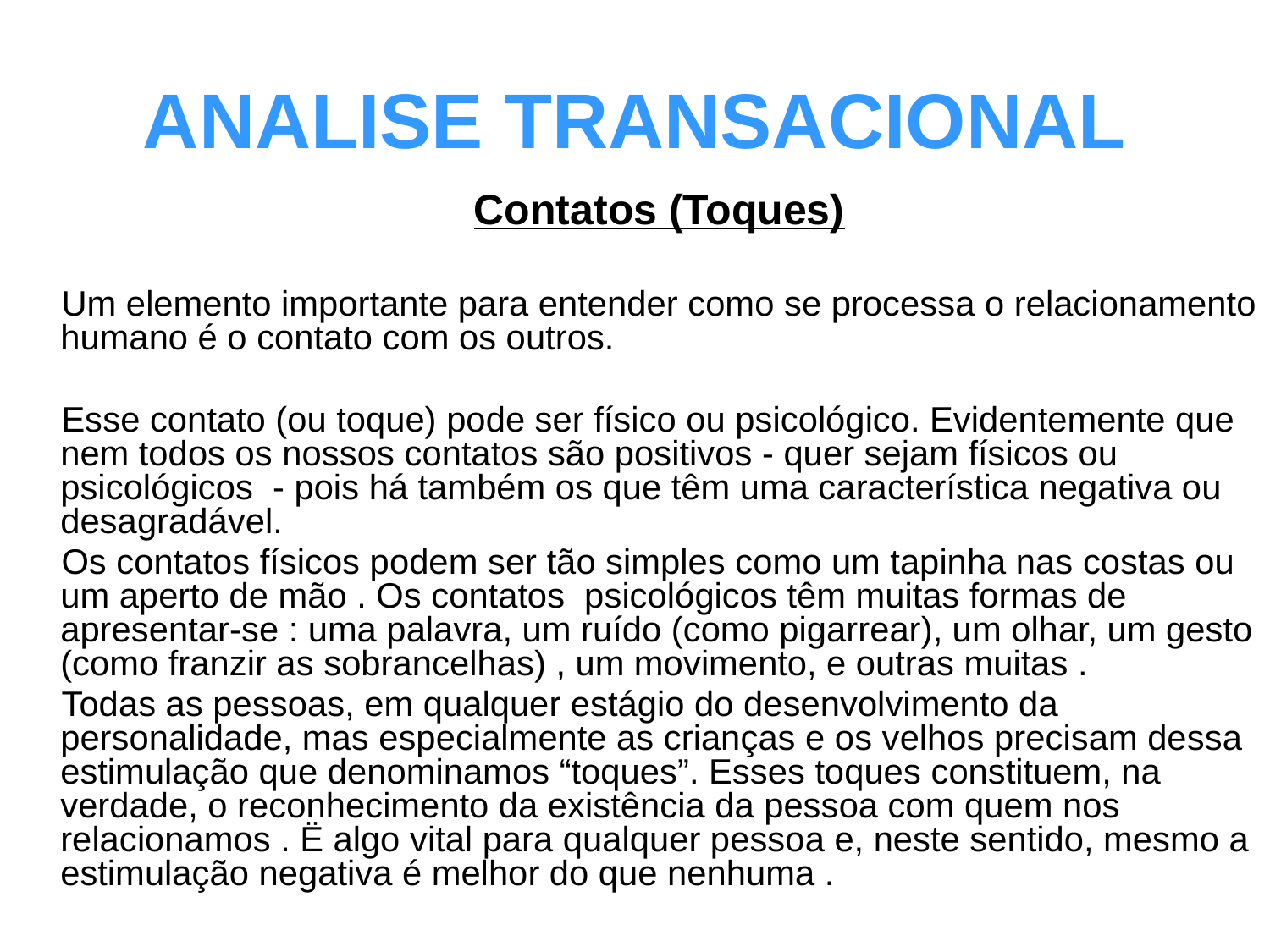

# ANALISE TRANSACIONAL
     Contatos (Toques)

     Um elemento importante para entender como se processa o relacionamento humano é o contato com os outros.

     Esse contato (ou toque) pode ser físico ou psicológico. Evidentemente que nem todos os nossos contatos são positivos - quer sejam físicos ou psicológicos  - pois há também os que têm uma característica negativa ou desagradável.
     Os contatos físicos podem ser tão simples como um tapinha nas costas ou um aperto de mão . Os contatos  psicológicos têm muitas formas de apresentar-se : uma palavra, um ruído (como pigarrear), um olhar, um gesto (como franzir as sobrancelhas) , um movimento, e outras muitas .
     Todas as pessoas, em qualquer estágio do desenvolvimento da personalidade, mas especialmente as crianças e os velhos precisam dessa estimulação que denominamos “toques”. Esses toques constituem, na verdade, o reconhecimento da existência da pessoa com quem nos relacionamos . Ë algo vital para qualquer pessoa e, neste sentido, mesmo a estimulação negativa é melhor do que nenhuma .